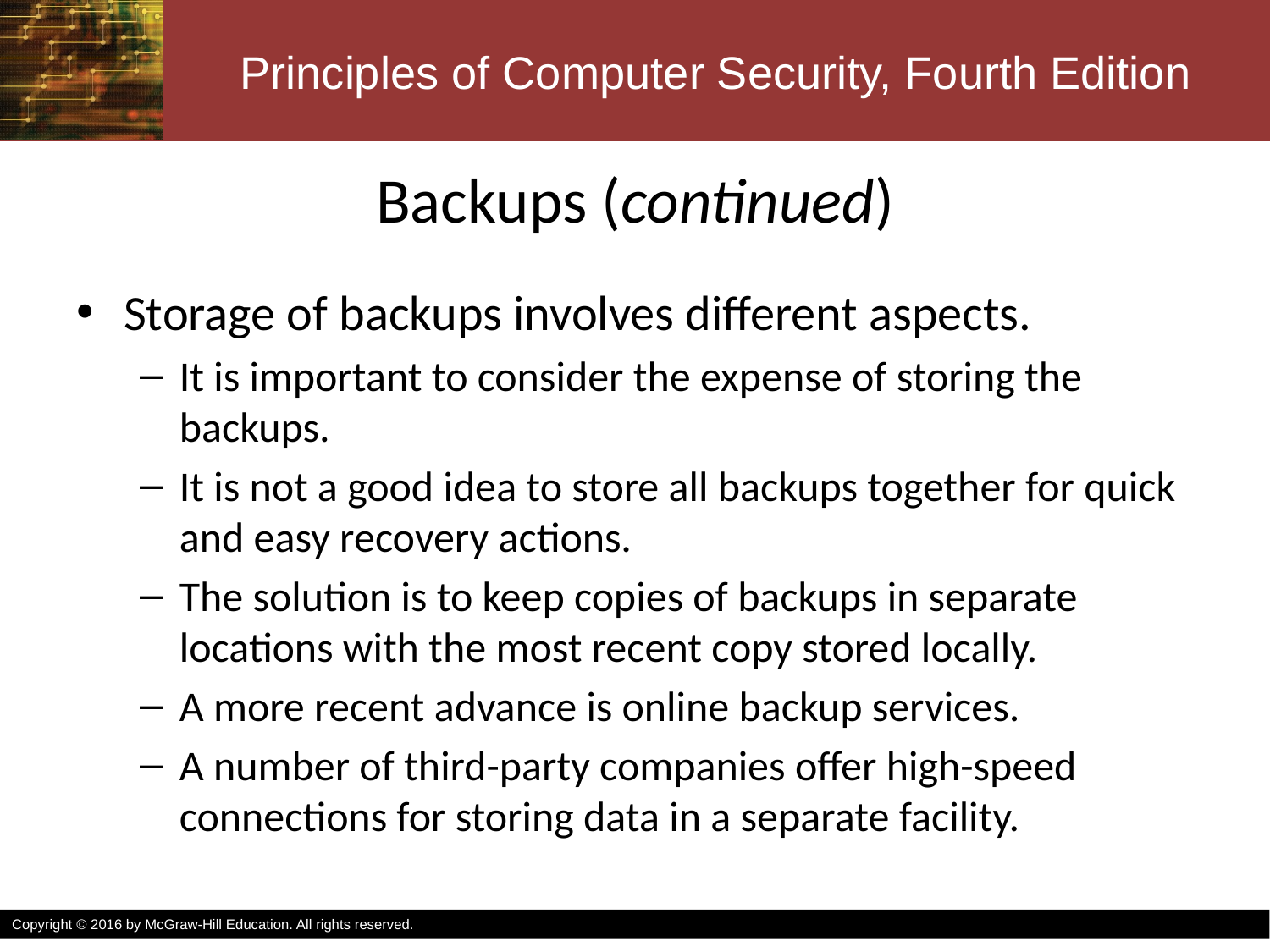

# Backups (continued)
Storage of backups involves different aspects.
It is important to consider the expense of storing the backups.
It is not a good idea to store all backups together for quick and easy recovery actions.
The solution is to keep copies of backups in separate locations with the most recent copy stored locally.
A more recent advance is online backup services.
A number of third-party companies offer high-speed connections for storing data in a separate facility.